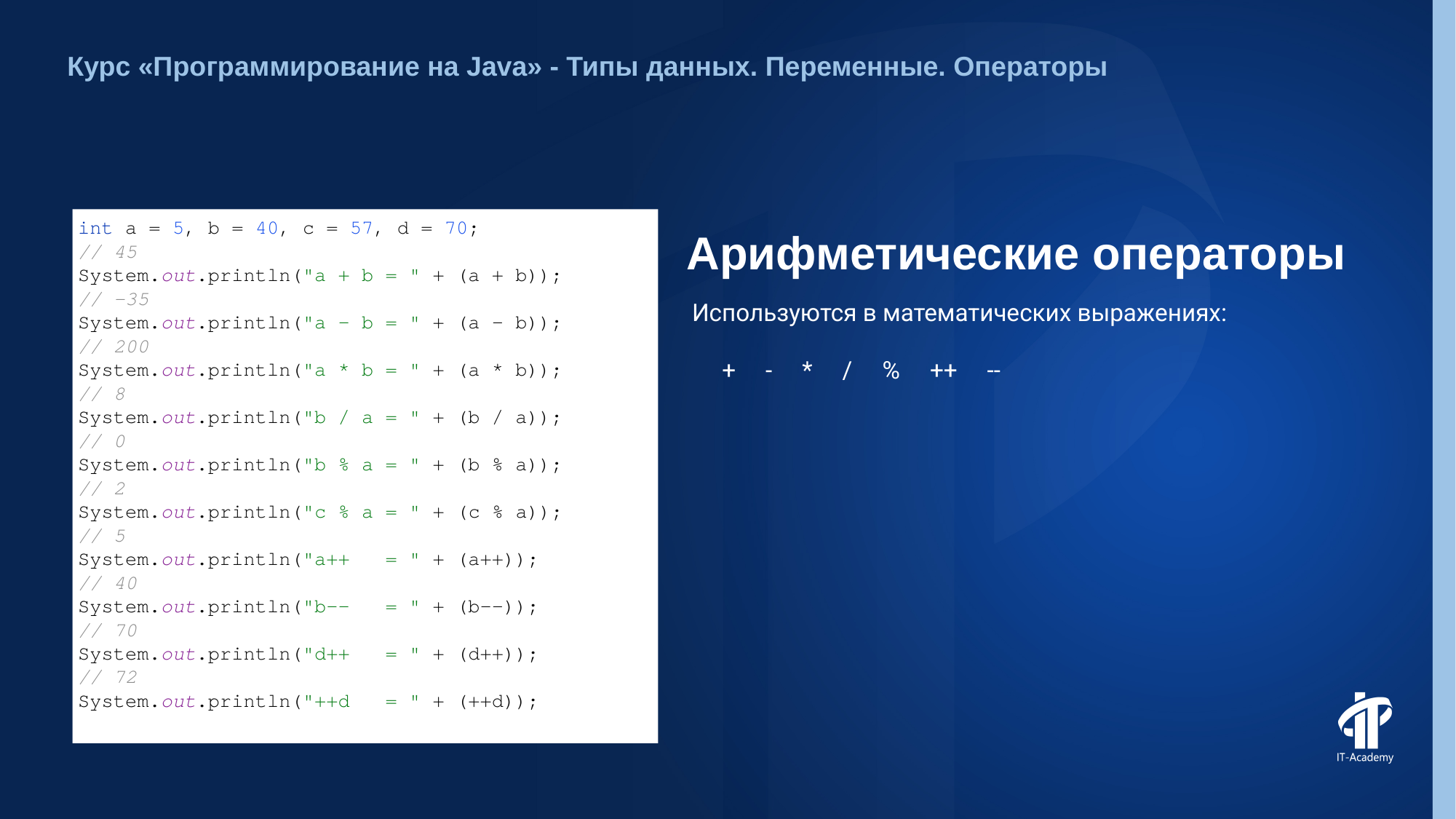

Курс «Программирование на Java» - Типы данных. Переменные. Операторы
int a = 5, b = 40, c = 57, d = 70;
// 45
System.out.println("a + b = " + (a + b));
// -35
System.out.println("a - b = " + (a - b));
// 200
System.out.println("a * b = " + (a * b));
// 8
System.out.println("b / a = " + (b / a));
// 0
System.out.println("b % a = " + (b % a));
// 2
System.out.println("c % a = " + (c % a));
// 5
System.out.println("a++   = " + (a++));
// 40
System.out.println("b--   = " + (b--));
// 70
System.out.println("d++   = " + (d++));
// 72
System.out.println("++d   = " + (++d));

# Арифметические операторы
Используются в математических выражениях:

     +     -     *     /     %     ++     --